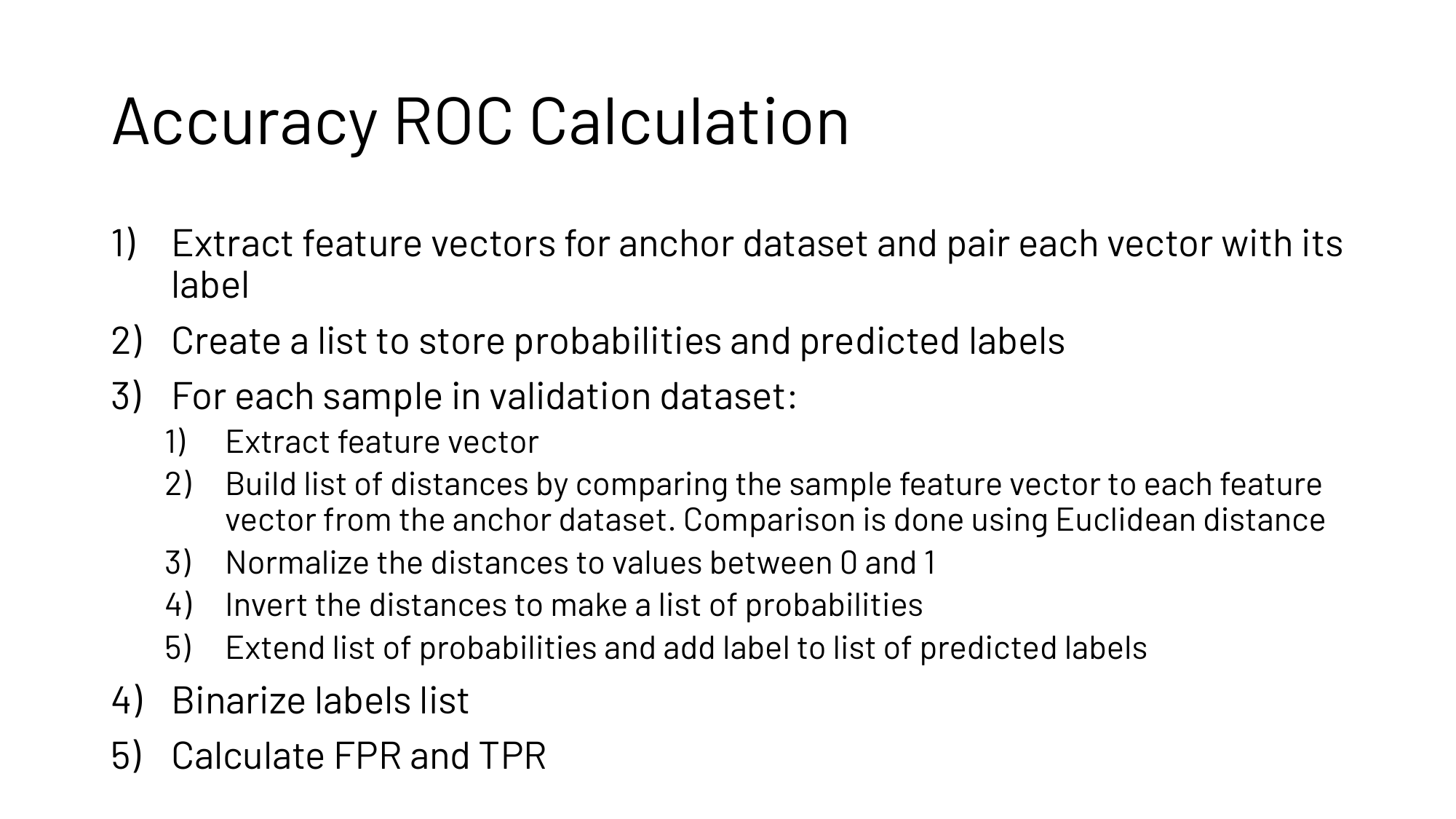

# Accuracy ROC Calculation
Extract feature vectors for anchor dataset and pair each vector with its label
Create a list to store probabilities and predicted labels
For each sample in validation dataset:
Extract feature vector
Build list of distances by comparing the sample feature vector to each feature vector from the anchor dataset. Comparison is done using Euclidean distance
Normalize the distances to values between 0 and 1
Invert the distances to make a list of probabilities
Extend list of probabilities and add label to list of predicted labels
Binarize labels list
Calculate FPR and TPR